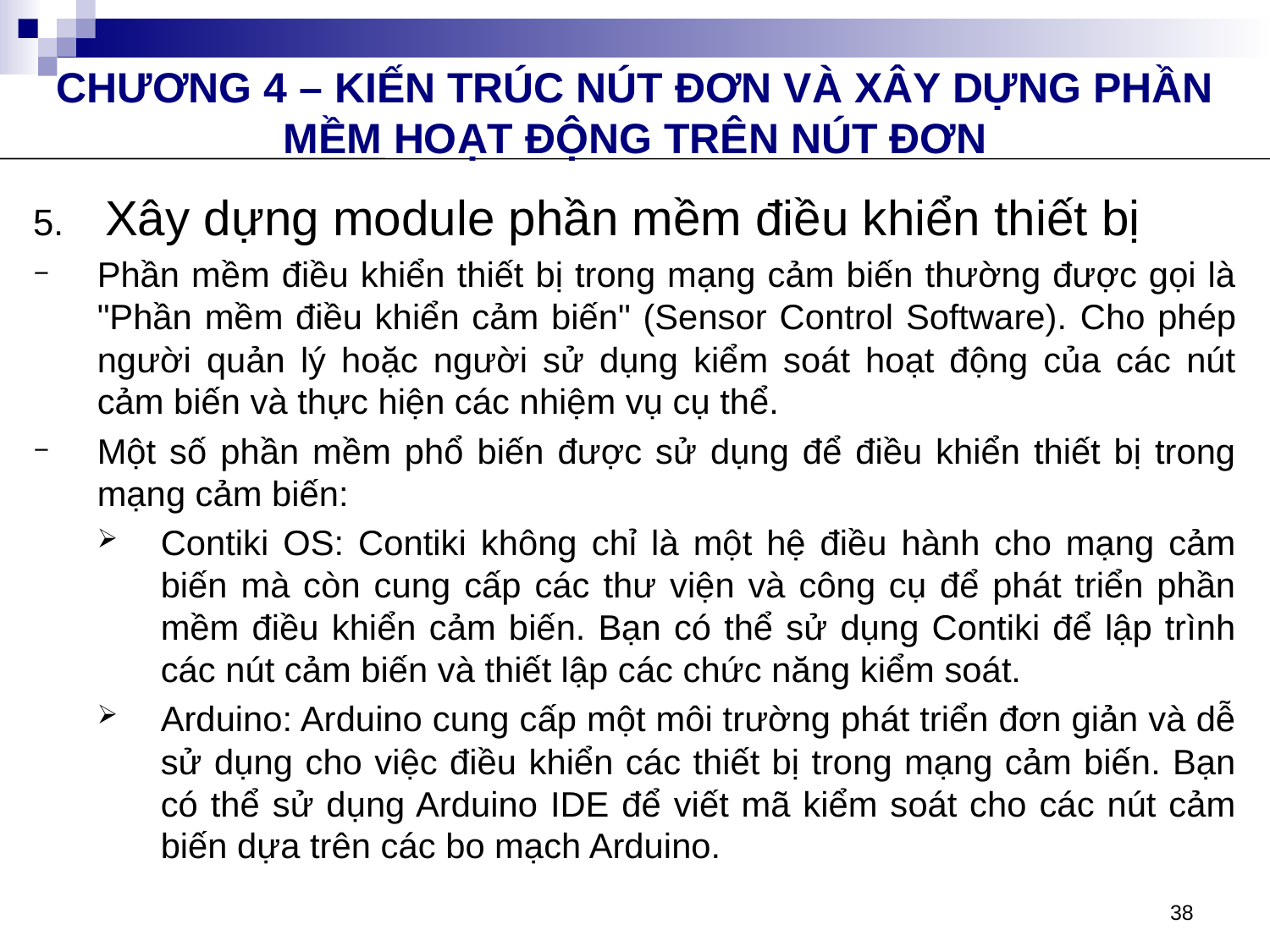

CHƯƠNG 4 – KIẾN TRÚC NÚT ĐƠN VÀ XÂY DỰNG PHẦN MỀM HOẠT ĐỘNG TRÊN NÚT ĐƠN

Xây dựng module phần mềm điều khiển thiết bị
Phần mềm điều khiển thiết bị trong mạng cảm biến thường được gọi là "Phần mềm điều khiển cảm biến" (Sensor Control Software). Cho phép người quản lý hoặc người sử dụng kiểm soát hoạt động của các nút cảm biến và thực hiện các nhiệm vụ cụ thể.
Một số phần mềm phổ biến được sử dụng để điều khiển thiết bị trong mạng cảm biến:
Contiki OS: Contiki không chỉ là một hệ điều hành cho mạng cảm biến mà còn cung cấp các thư viện và công cụ để phát triển phần mềm điều khiển cảm biến. Bạn có thể sử dụng Contiki để lập trình các nút cảm biến và thiết lập các chức năng kiểm soát.
Arduino: Arduino cung cấp một môi trường phát triển đơn giản và dễ sử dụng cho việc điều khiển các thiết bị trong mạng cảm biến. Bạn có thể sử dụng Arduino IDE để viết mã kiểm soát cho các nút cảm biến dựa trên các bo mạch Arduino.

38